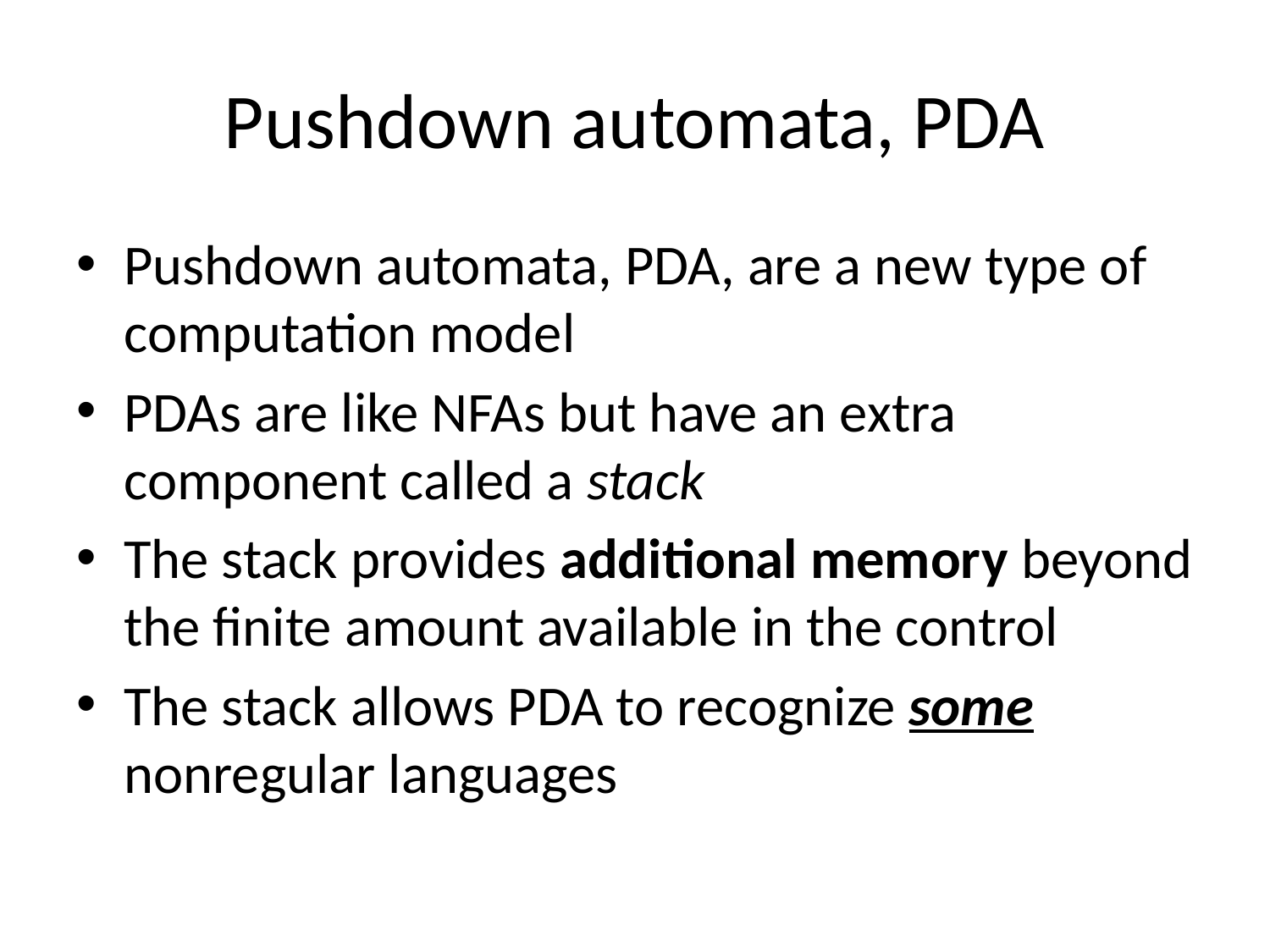

# Pushdown automata, PDA
Pushdown automata, PDA, are a new type of computation model
PDAs are like NFAs but have an extra component called a stack
The stack provides additional memory beyond the finite amount available in the control
The stack allows PDA to recognize some nonregular languages